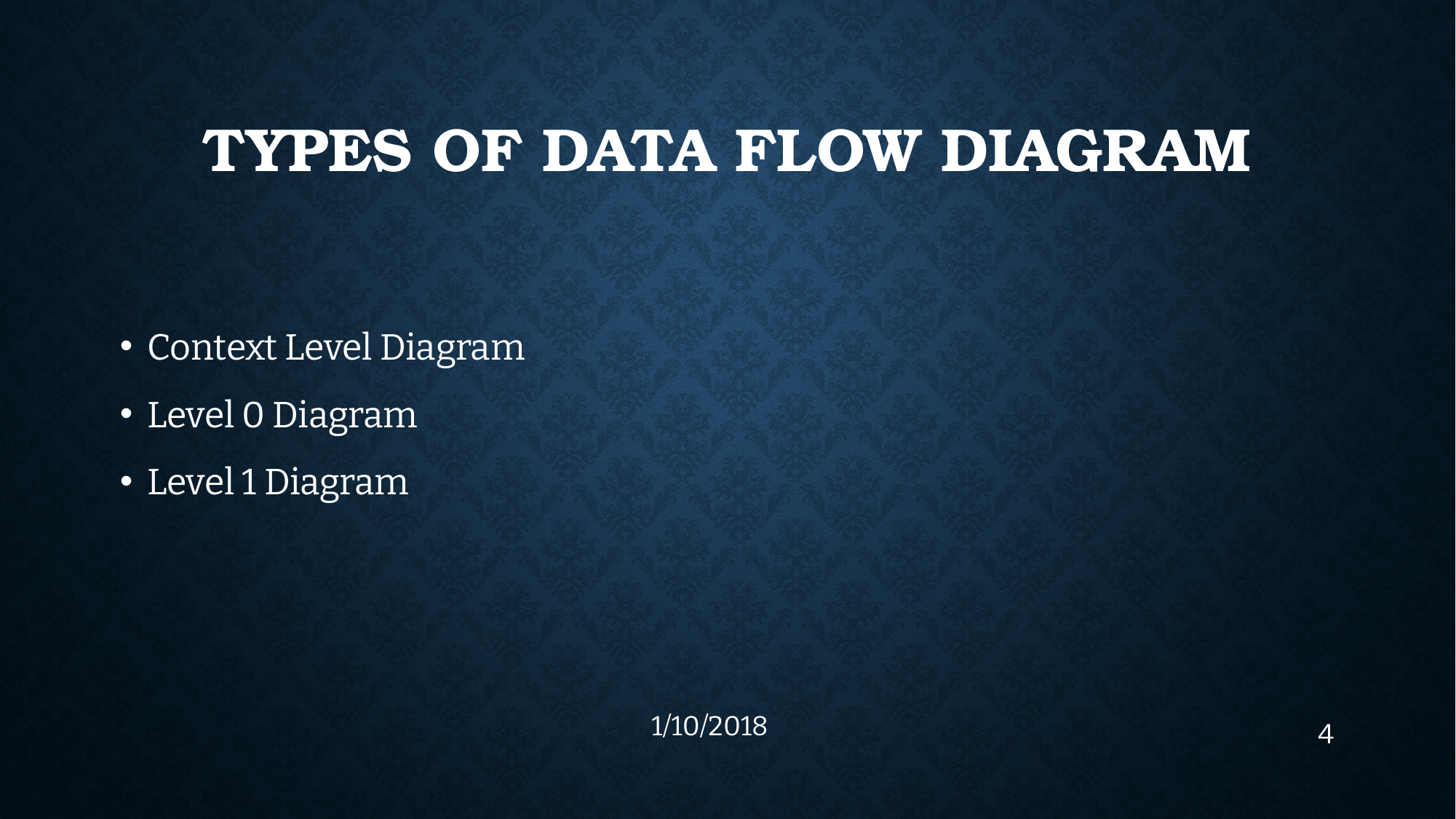

# Types of data flow diagram

Context Level Diagram
Level 0 Diagram
Level 1 Diagram

1/10/2018
4